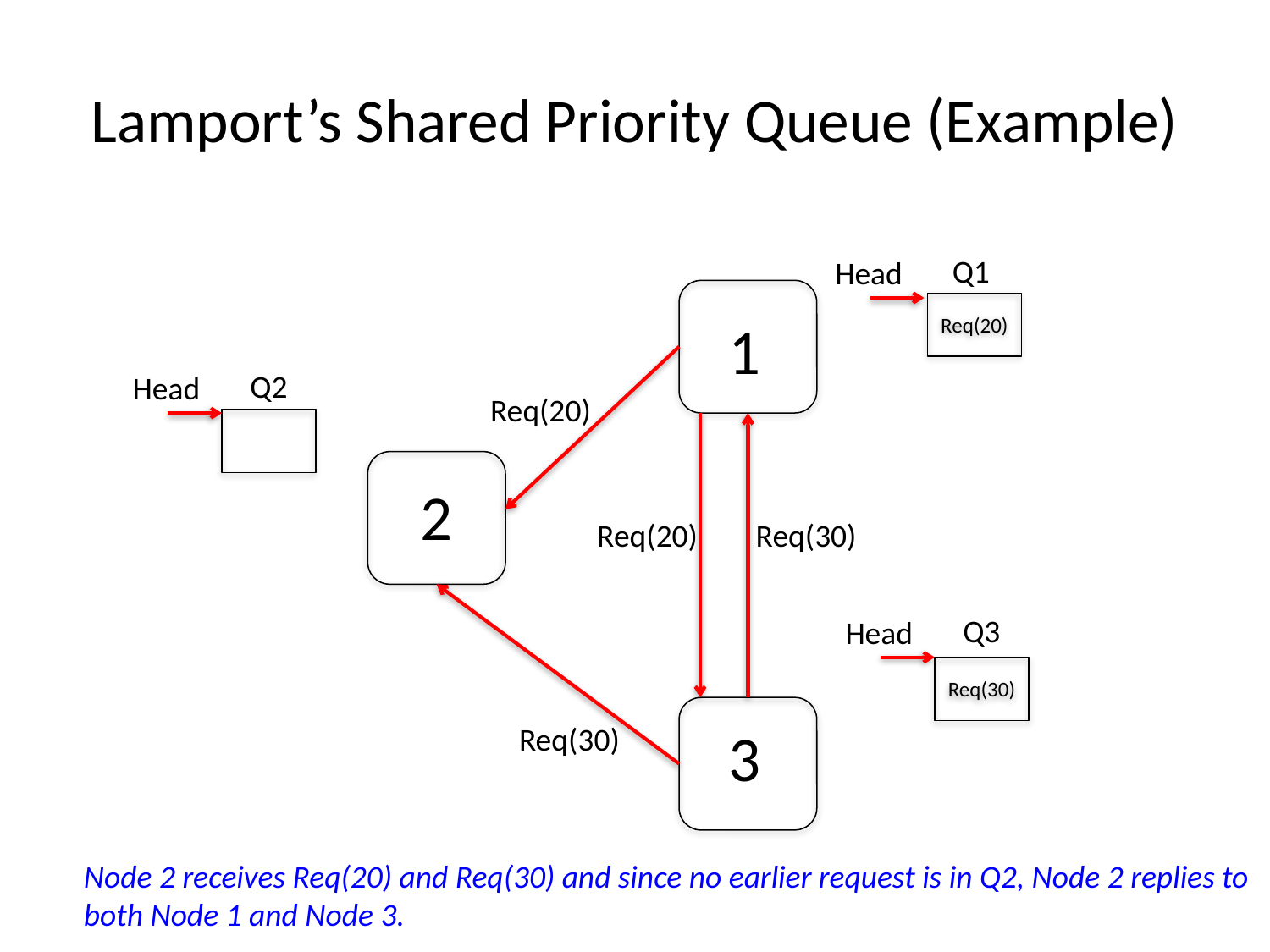

# Lamport’s Shared Priority Queue (Example)
Q1
Head

Req(20)
1
Q2
Head
Req(20)

2
Req(20)
Req(30)
Q3
Head
Req(30)

3
Req(30)
Node 2 receives Req(20) and Req(30) and since no earlier request is in Q2, Node 2 replies to
both Node 1 and Node 3.